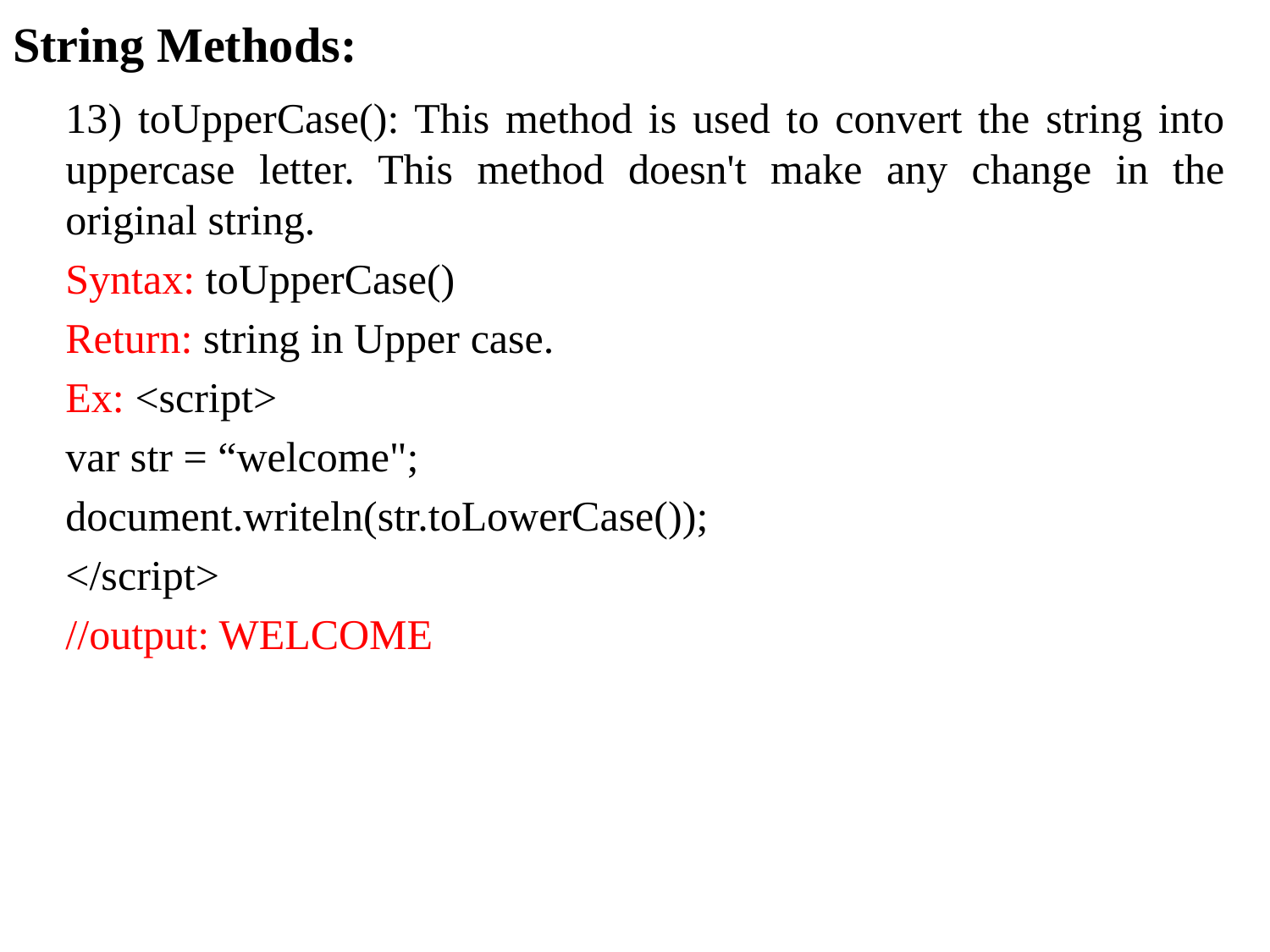

# String Methods:
13) toUpperCase(): This method is used to convert the string into uppercase letter. This method doesn't make any change in the original string.
Syntax: toUpperCase()
Return: string in Upper case.
Ex: <script>
var str = “welcome";
document.writeln(str.toLowerCase());
</script>
//output: WELCOME